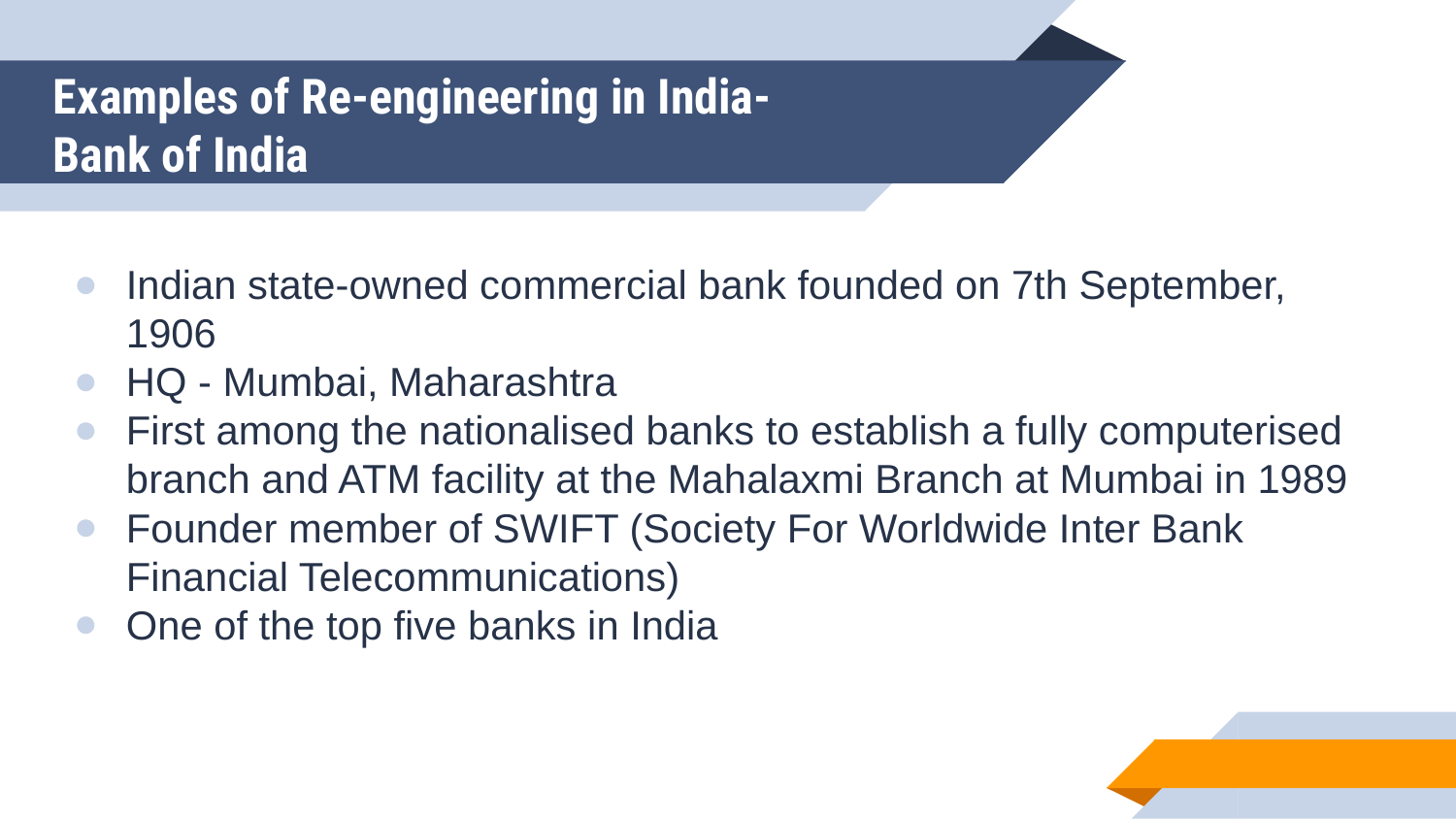

# Examples of Re-engineering in India- Bank of India
Indian state-owned commercial bank founded on 7th September, 1906
HQ - Mumbai, Maharashtra
First among the nationalised banks to establish a fully computerised branch and ATM facility at the Mahalaxmi Branch at Mumbai in 1989
Founder member of SWIFT (Society For Worldwide Inter Bank Financial Telecommunications)
One of the top five banks in India